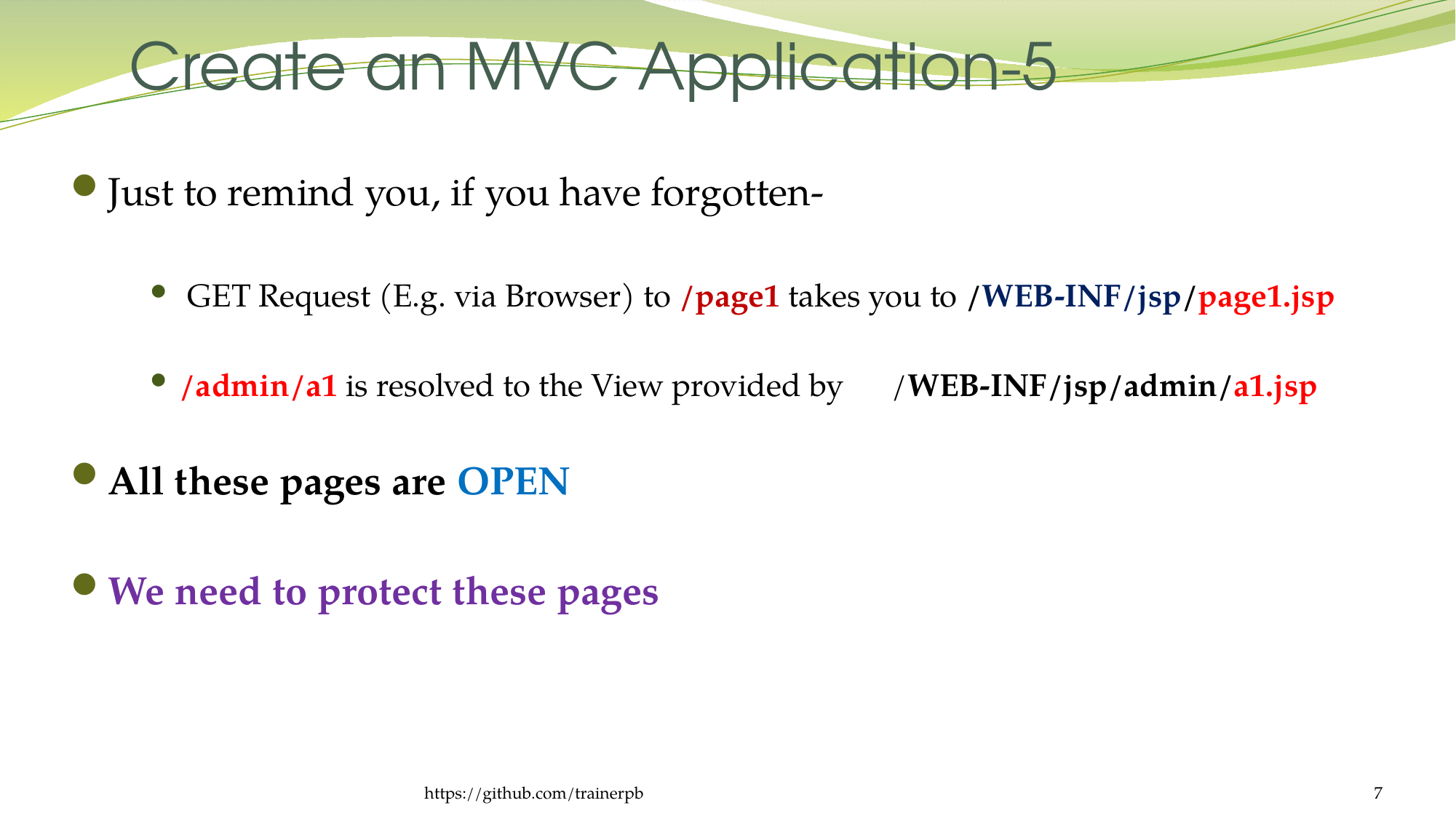

# Create an MVC Application-5
Just to remind you, if you have forgotten-

 GET Request (E.g. via Browser) to /page1 takes you to /WEB-INF/jsp/page1.jsp

/admin/a1 is resolved to the View provided by      /WEB-INF/jsp/admin/a1.jsp

All these pages are OPEN

We need to protect these pages
https://github.com/trainerpb
7